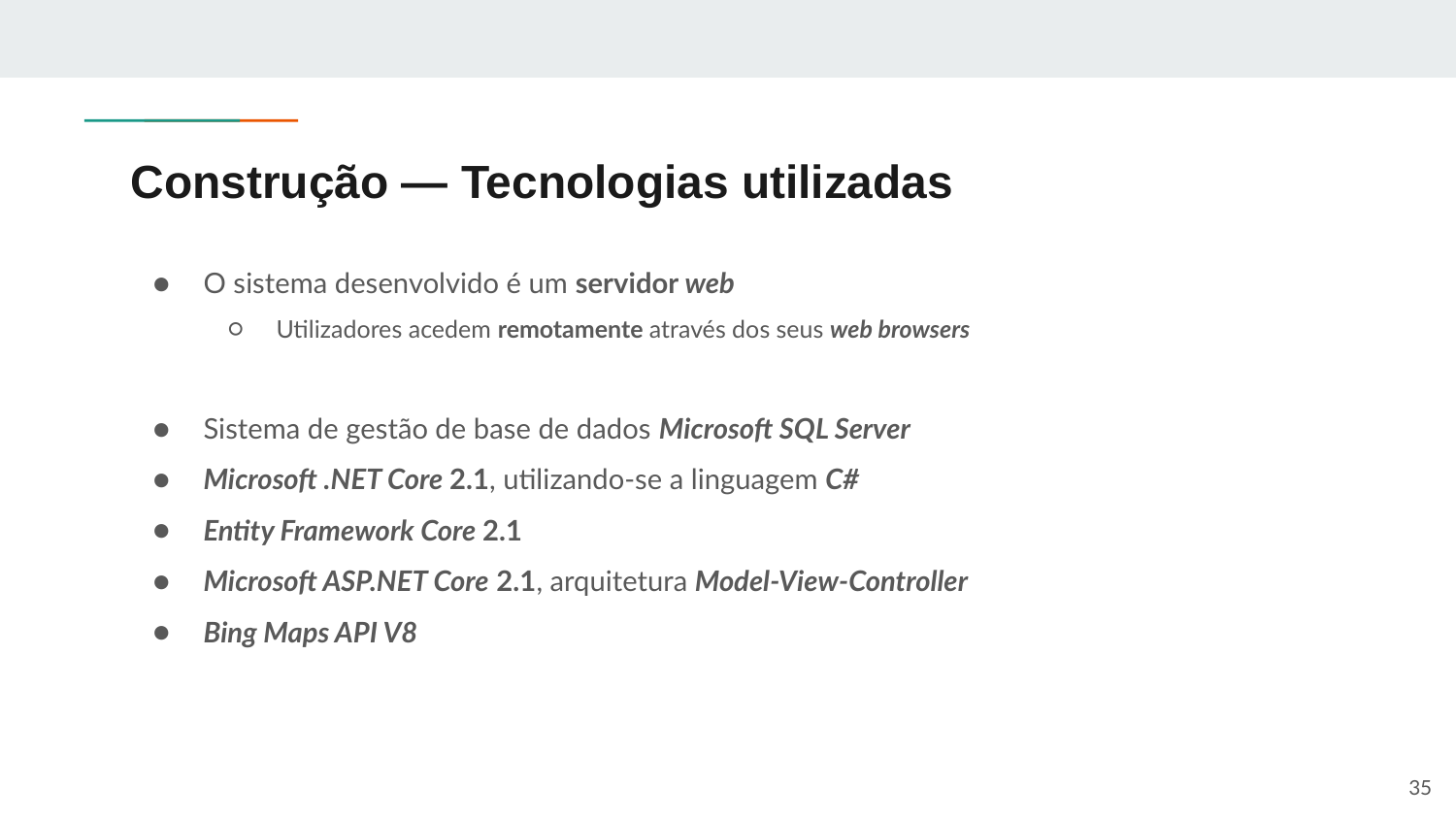

# Construção — Tecnologias utilizadas
O sistema desenvolvido é um servidor web
Utilizadores acedem remotamente através dos seus web browsers

Sistema de gestão de base de dados Microsoft SQL Server
Microsoft .NET Core 2.1, utilizando-se a linguagem C#
Entity Framework Core 2.1
Microsoft ASP.NET Core 2.1, arquitetura Model-View-Controller
Bing Maps API V8
35